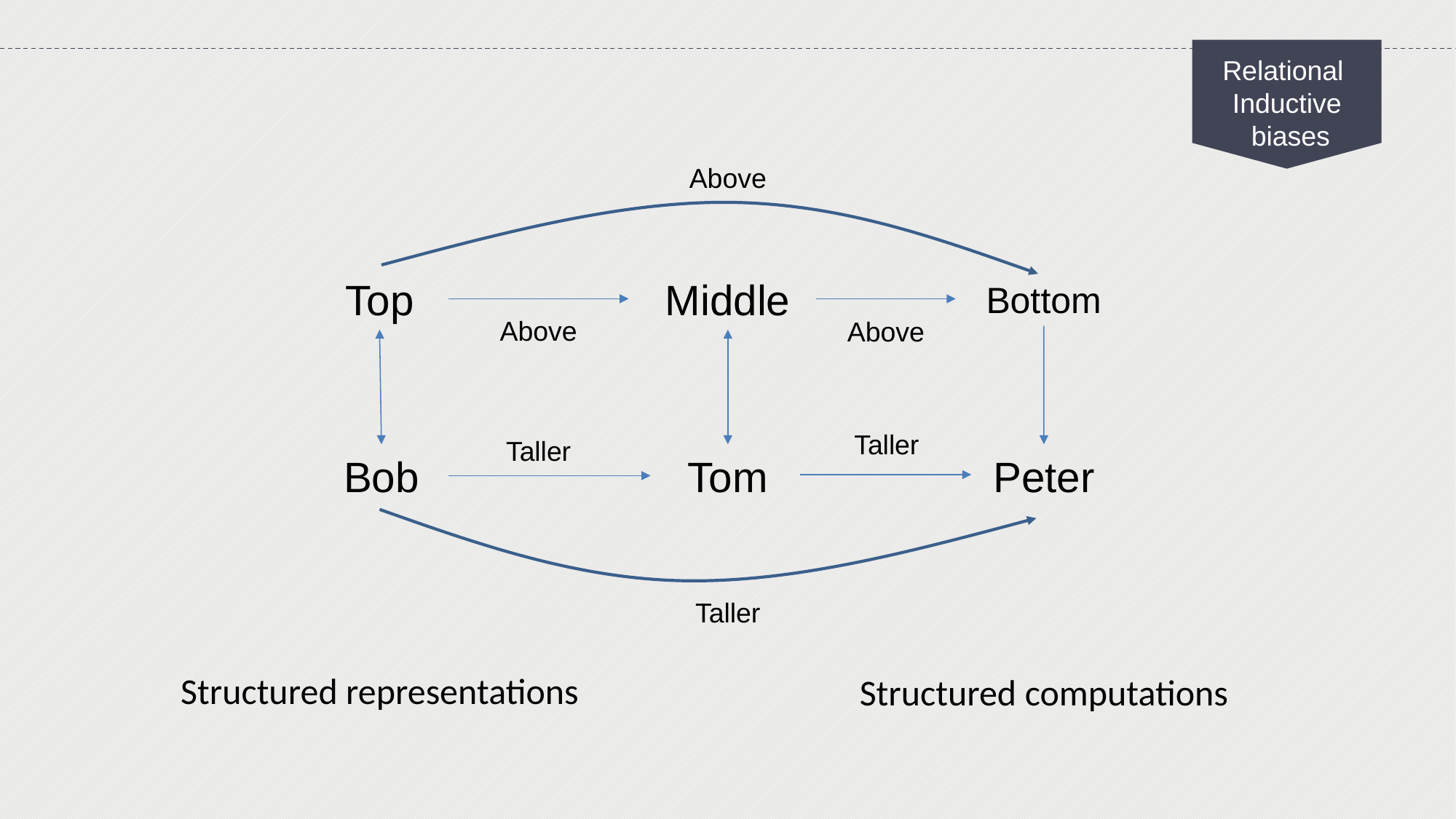

Relational
Inductive
 biases
Above

Top
Middle
Bottom
Above
Above
Taller
Taller
Bob
Tom
Peter

Taller
Structured representations
Structured computations